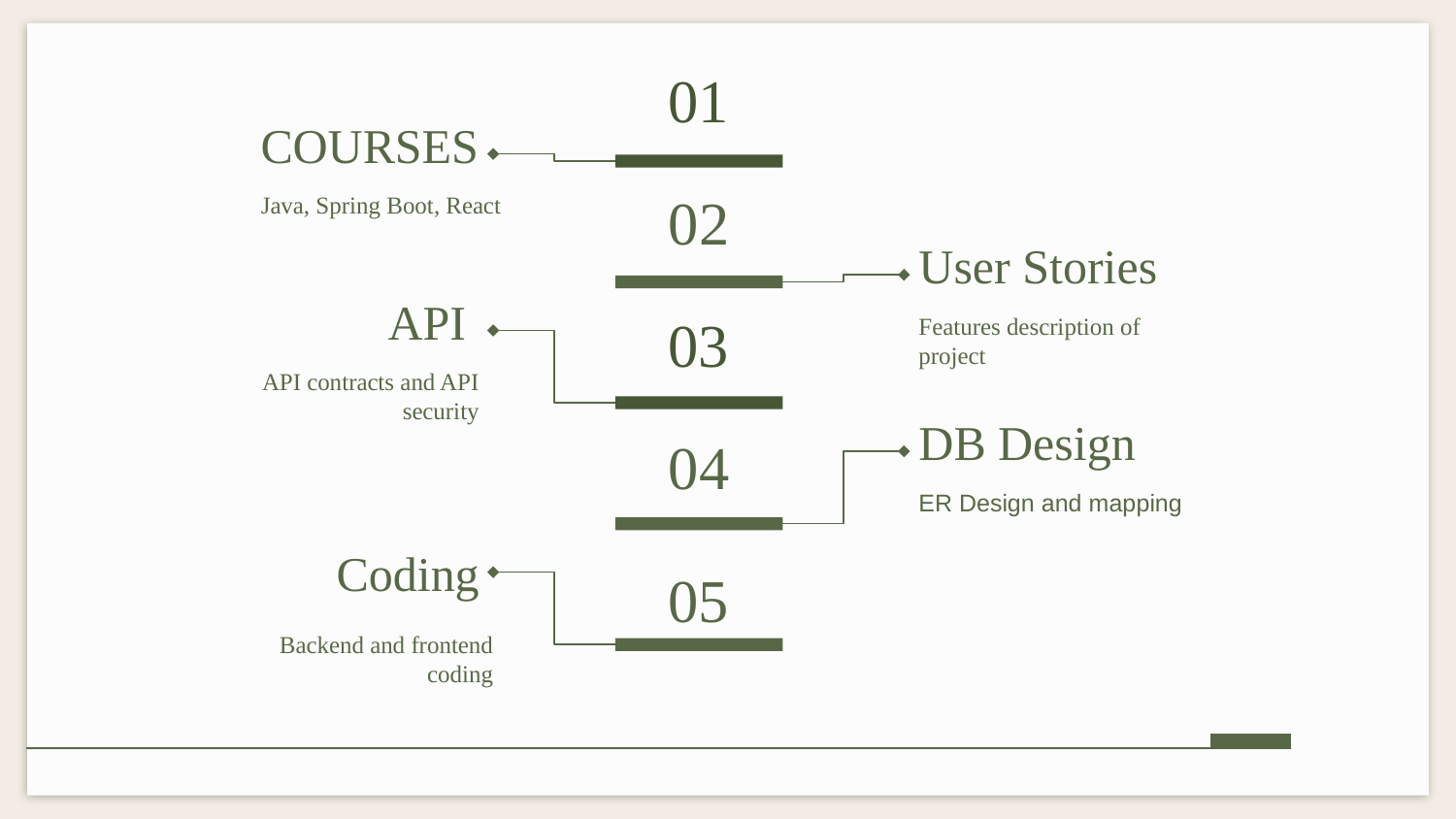

01
COURSES

Java, Spring Boot, React
02
User Stories

Features description of project
API
03
API contracts and API security

DB Design
04
ER Design and mapping

Coding
05
Backend and frontend coding